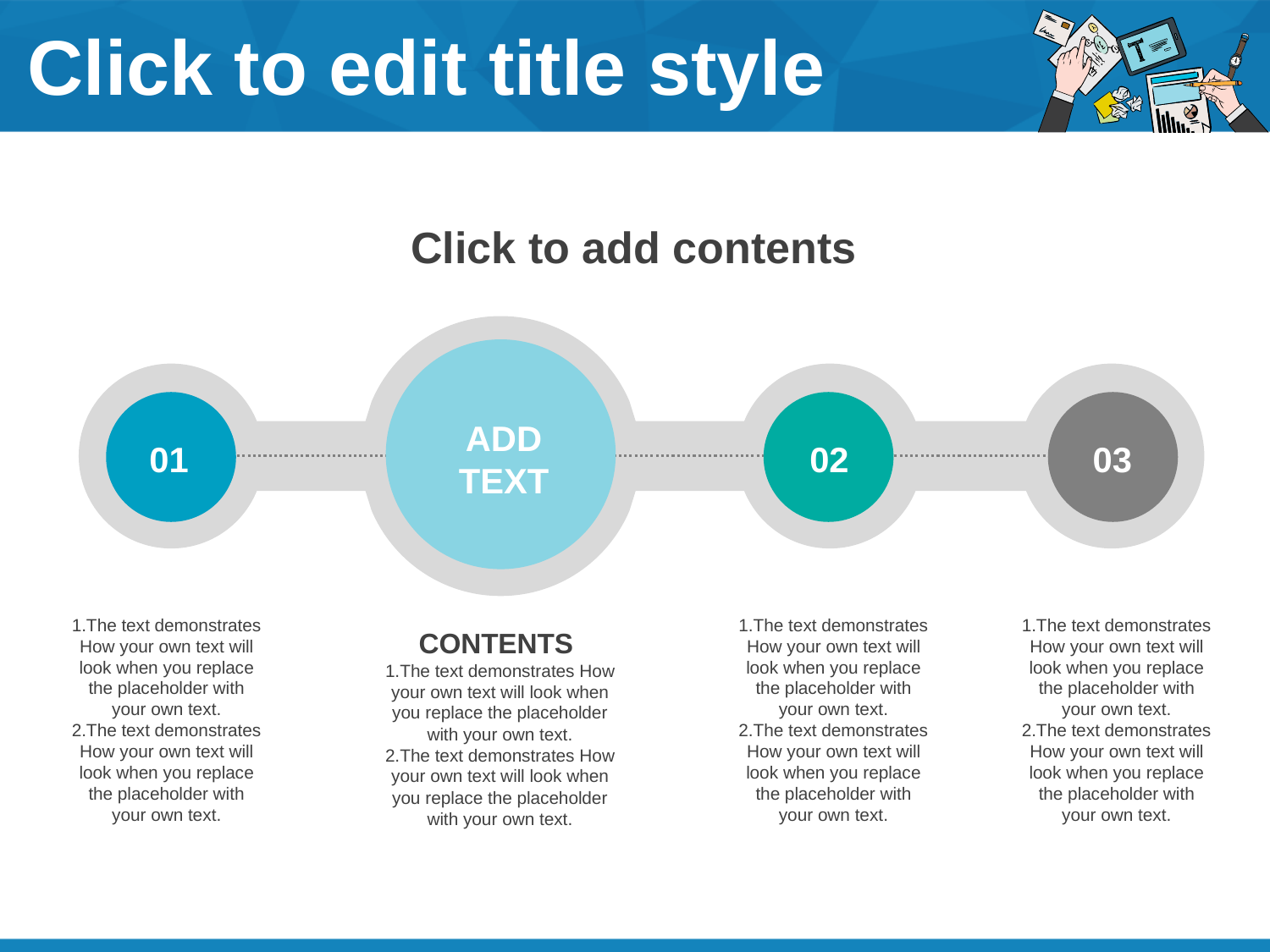

# Click to edit title style
Click to add contents

01
ADD
TEXT
02
03
1.The text demonstrates How your own text will look when you replace the placeholder with your own text.
2.The text demonstrates How your own text will look when you replace the placeholder with your own text.
1.The text demonstrates How your own text will look when you replace the placeholder with your own text.
2.The text demonstrates How your own text will look when you replace the placeholder with your own text.
1.The text demonstrates How your own text will look when you replace the placeholder with your own text.
2.The text demonstrates How your own text will look when you replace the placeholder with your own text.
CONTENTS
1.The text demonstrates How your own text will look when you replace the placeholder with your own text.
2.The text demonstrates How your own text will look when you replace the placeholder with your own text.